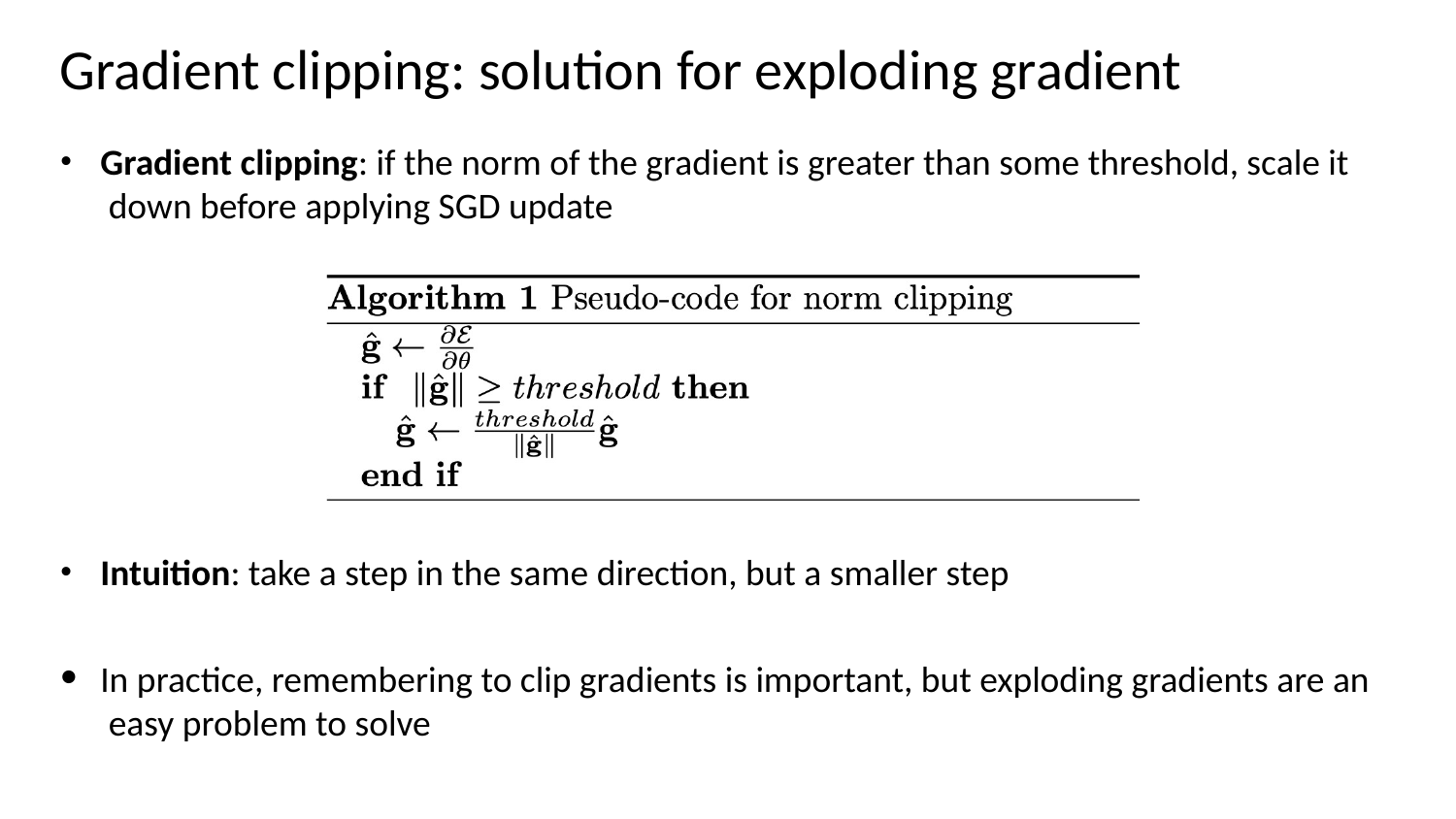

# Gradient clipping: solution for exploding gradient
Gradient clipping: if the norm of the gradient is greater than some threshold, scale it  down before applying SGD update

Intuition: take a step in the same direction, but a smaller step

In practice, remembering to clip gradients is important, but exploding gradients are an  easy problem to solve